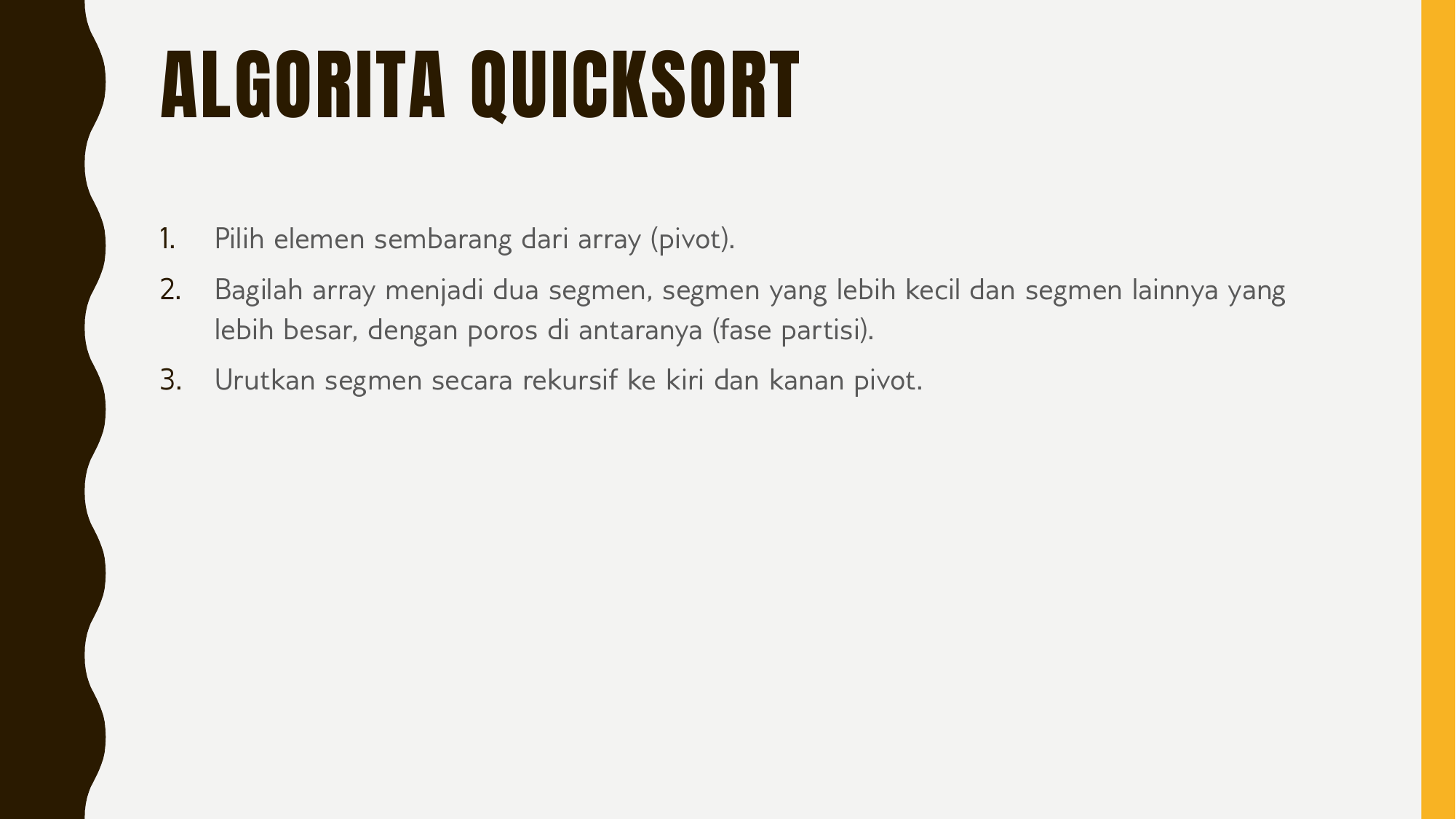

# ALGORITA QUICKSORT
Pilih elemen sembarang dari array (pivot).
Bagilah array menjadi dua segmen, segmen yang lebih kecil dan segmen lainnya yang lebih besar, dengan poros di antaranya (fase partisi).
Urutkan segmen secara rekursif ke kiri dan kanan pivot.